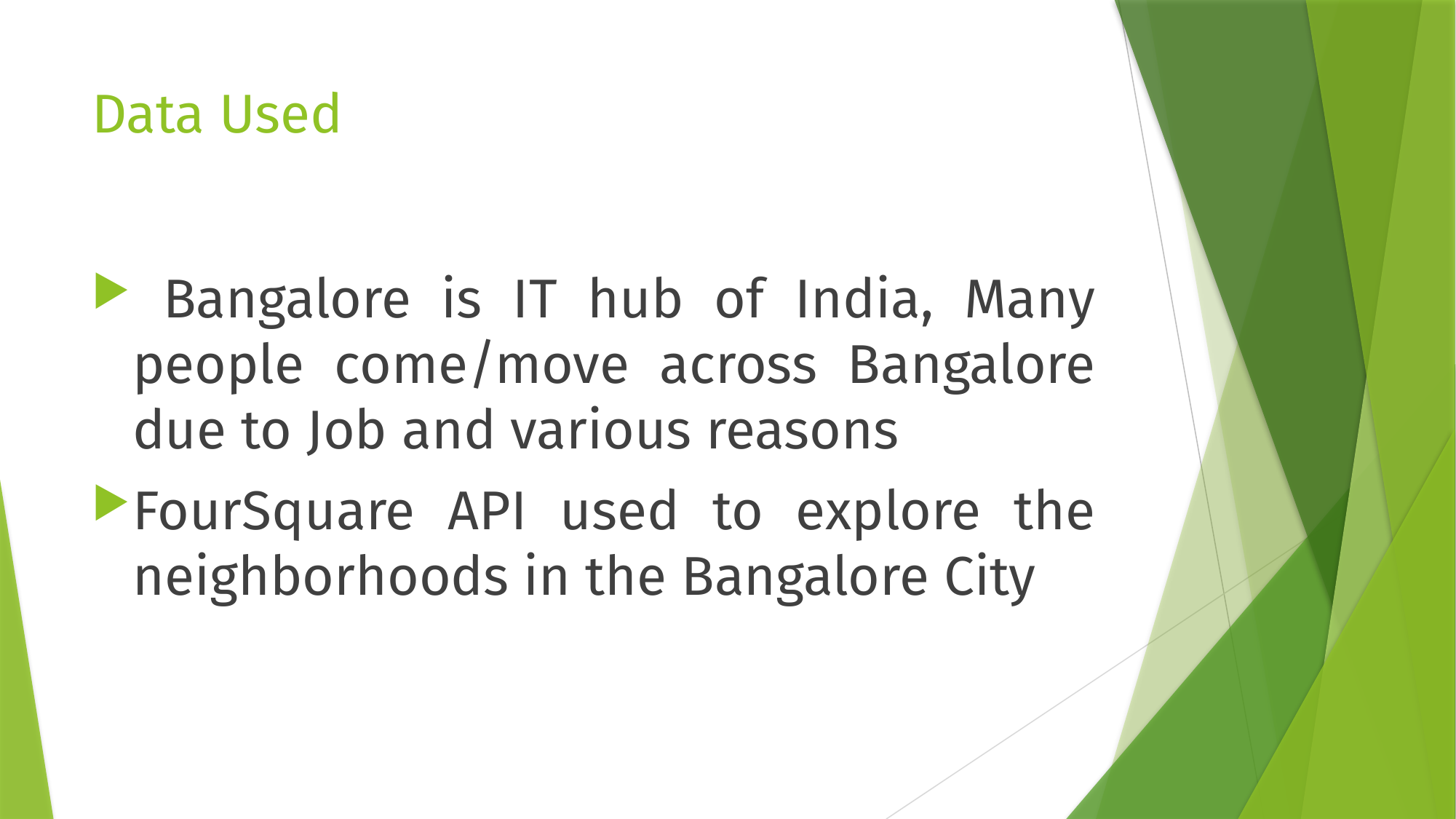

# Data Used
 Bangalore is IT hub of India, Many people come/move across Bangalore due to Job and various reasons
FourSquare API used to explore the neighborhoods in the Bangalore City